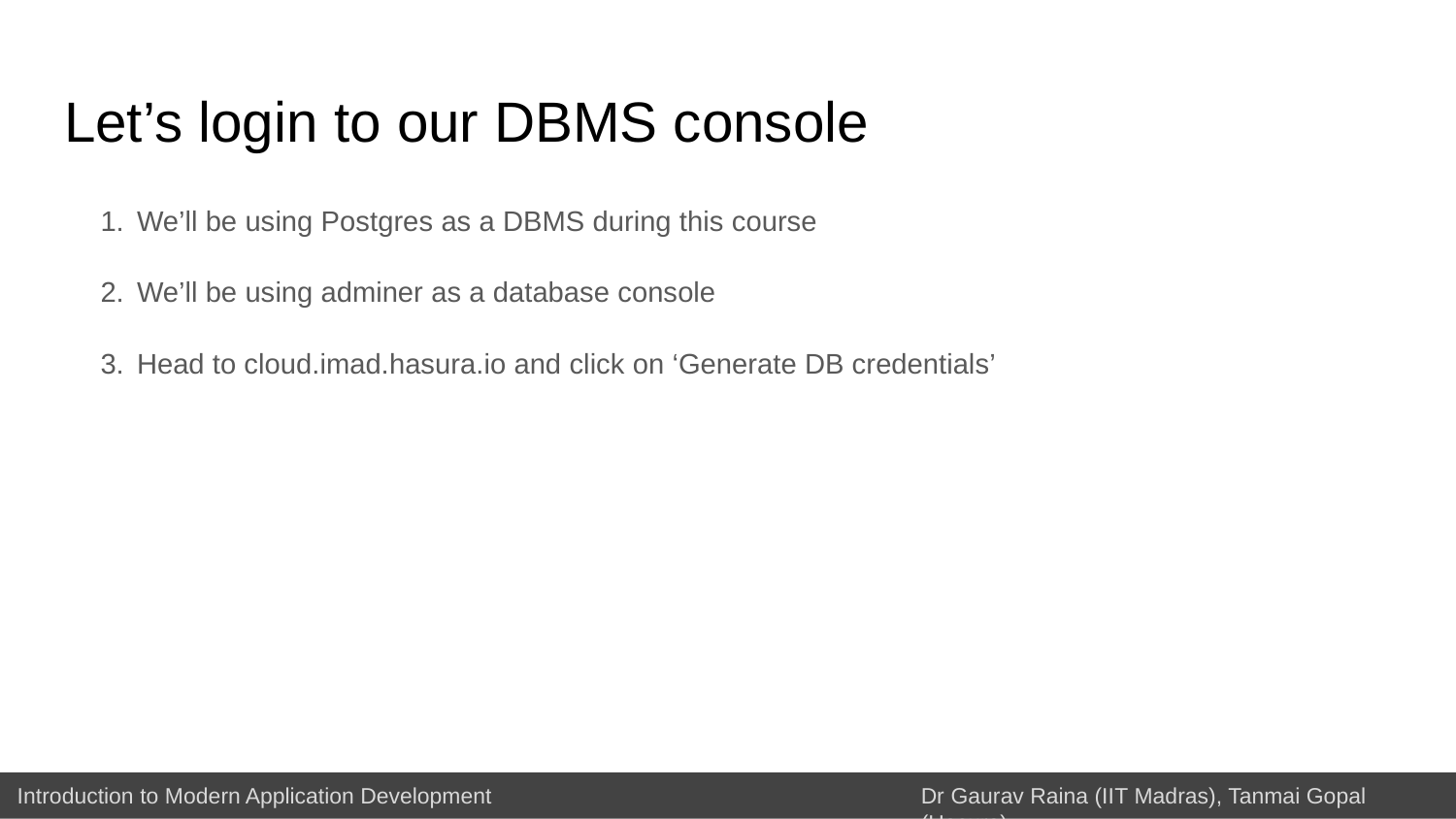

# Let’s login to our DBMS console
We’ll be using Postgres as a DBMS during this course
We’ll be using adminer as a database console
Head to cloud.imad.hasura.io and click on ‘Generate DB credentials’